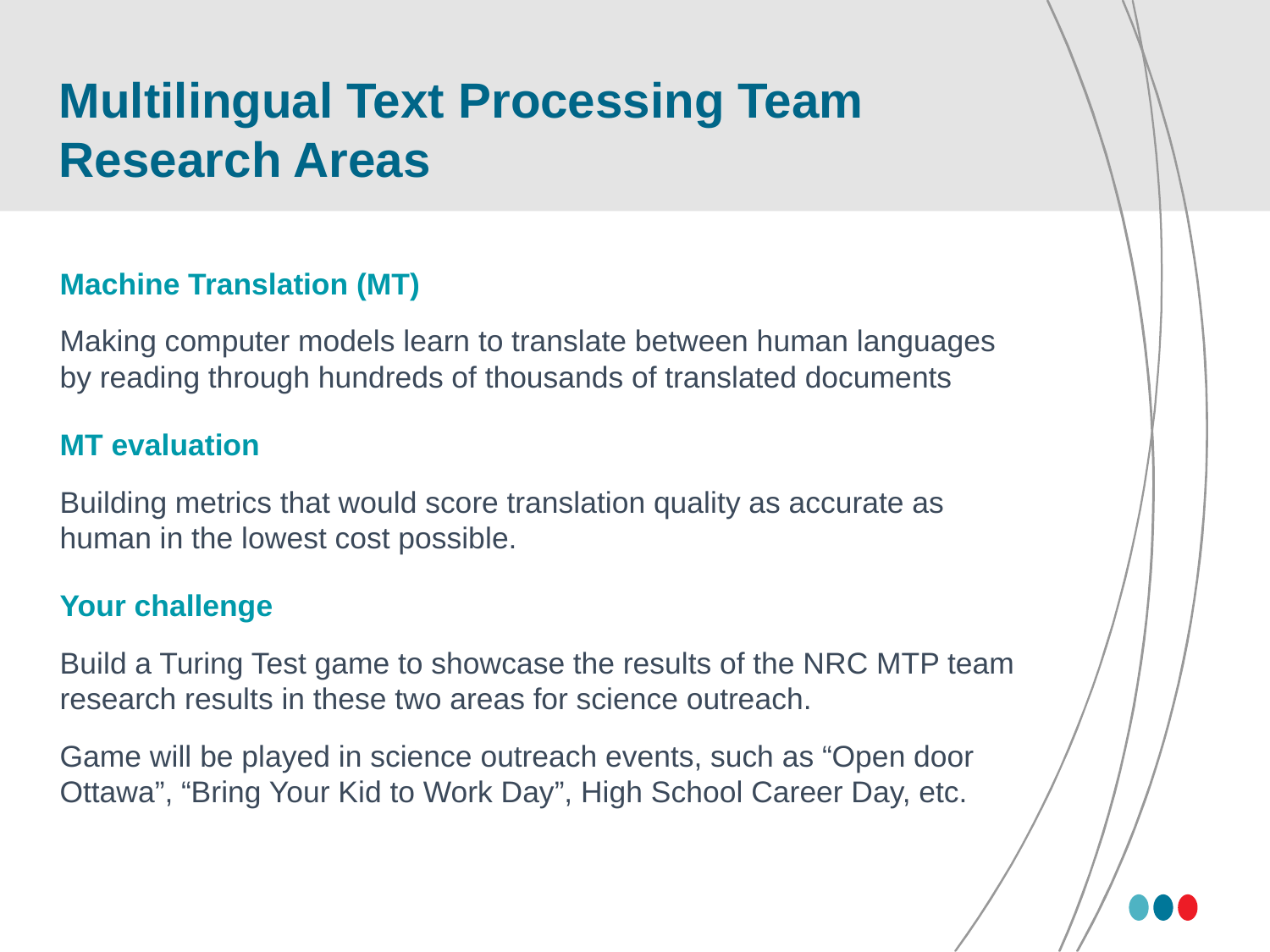

# Multilingual Text Processing Team Research Areas
Machine Translation (MT)
Making computer models learn to translate between human languages by reading through hundreds of thousands of translated documents
MT evaluation
Building metrics that would score translation quality as accurate as human in the lowest cost possible.
Your challenge
Build a Turing Test game to showcase the results of the NRC MTP team research results in these two areas for science outreach.
Game will be played in science outreach events, such as “Open door Ottawa”, “Bring Your Kid to Work Day”, High School Career Day, etc.